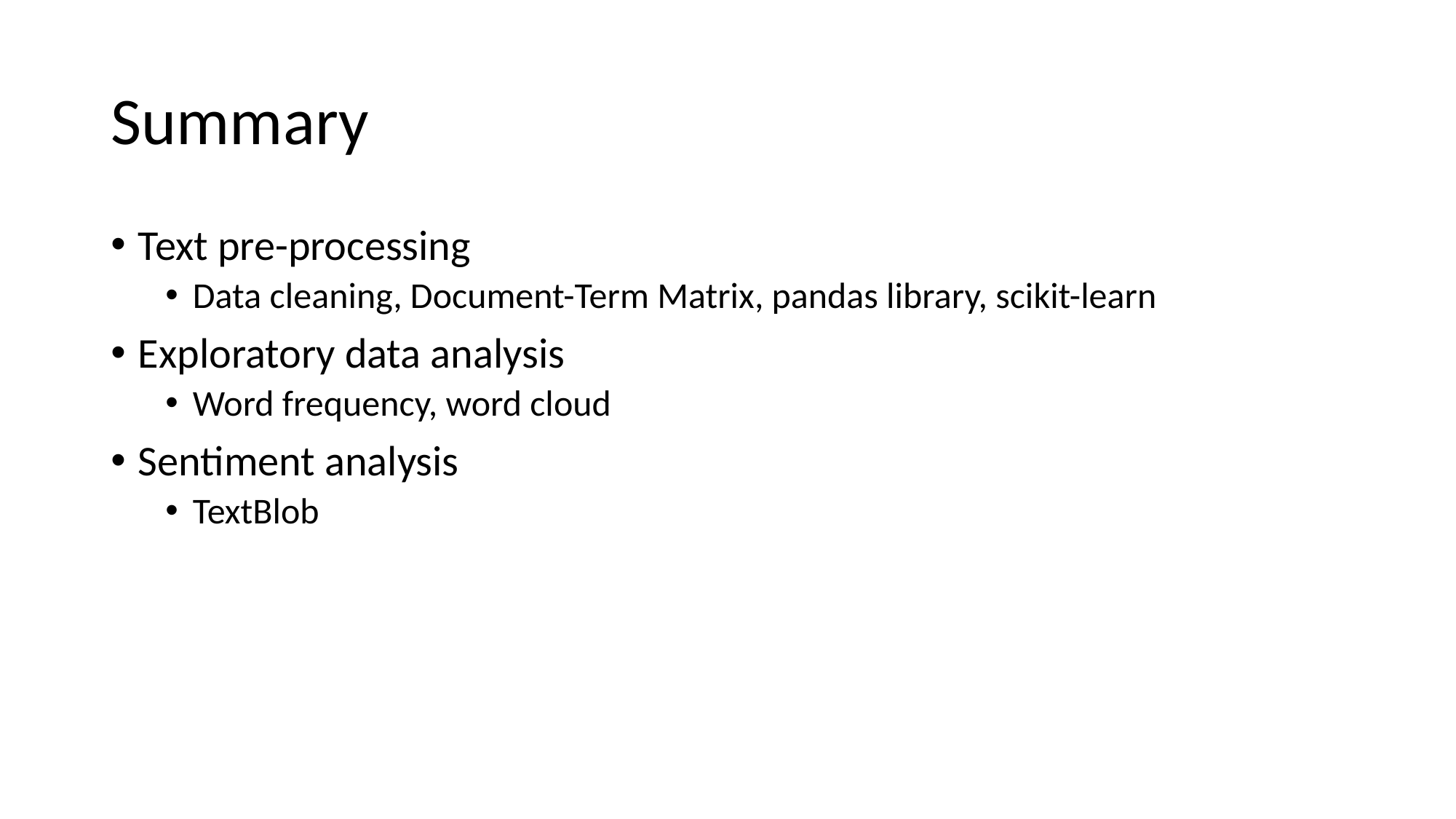

# Summary
Text pre-processing
Data cleaning, Document-Term Matrix, pandas library, scikit-learn
Exploratory data analysis
Word frequency, word cloud
Sentiment analysis
TextBlob